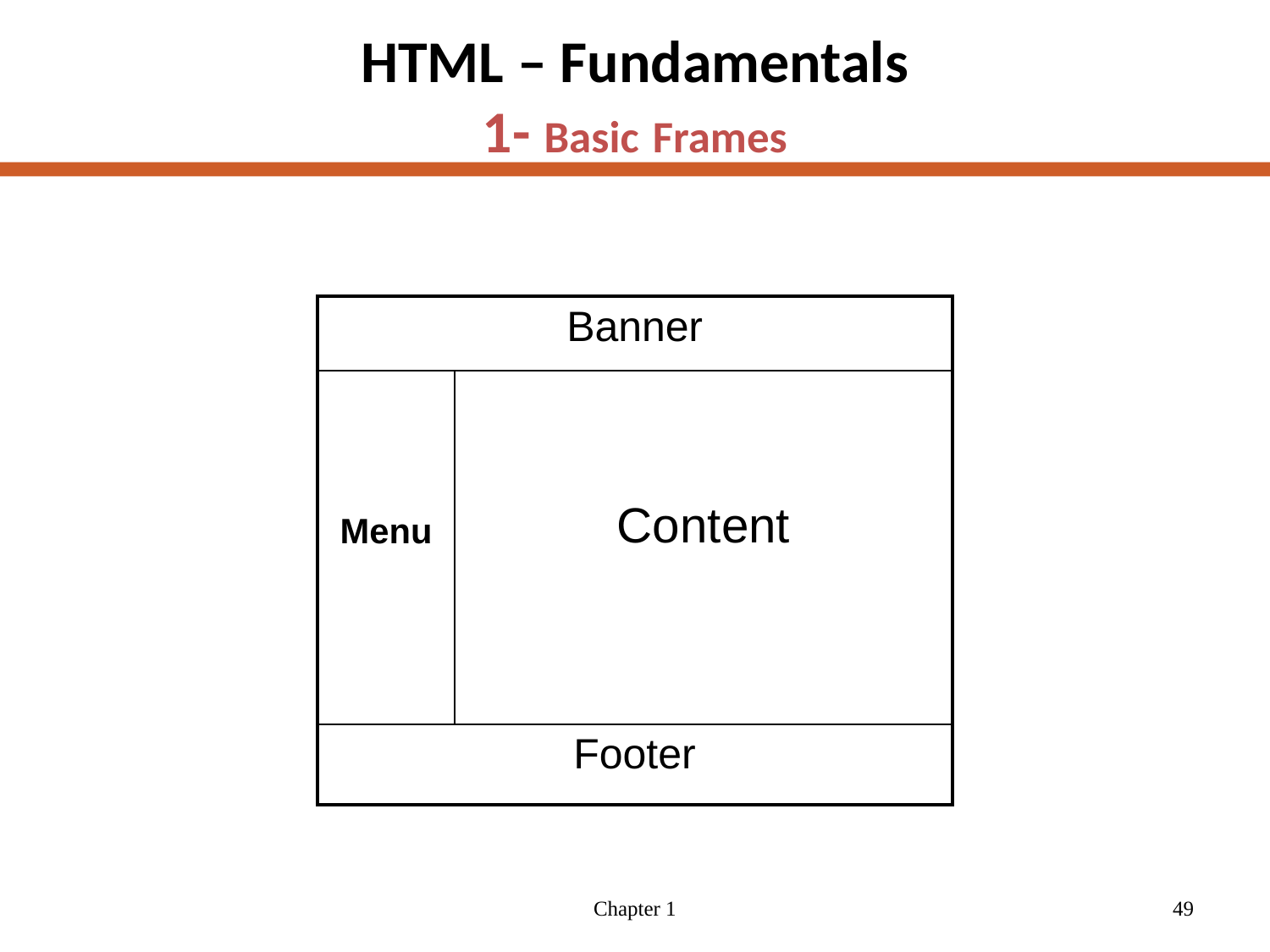

# HTML – Fundamentals 1- Basic Frames
| Banner |  |
| --- | --- |
| Menu | Content |
| Footer |  |
Chapter 1
49